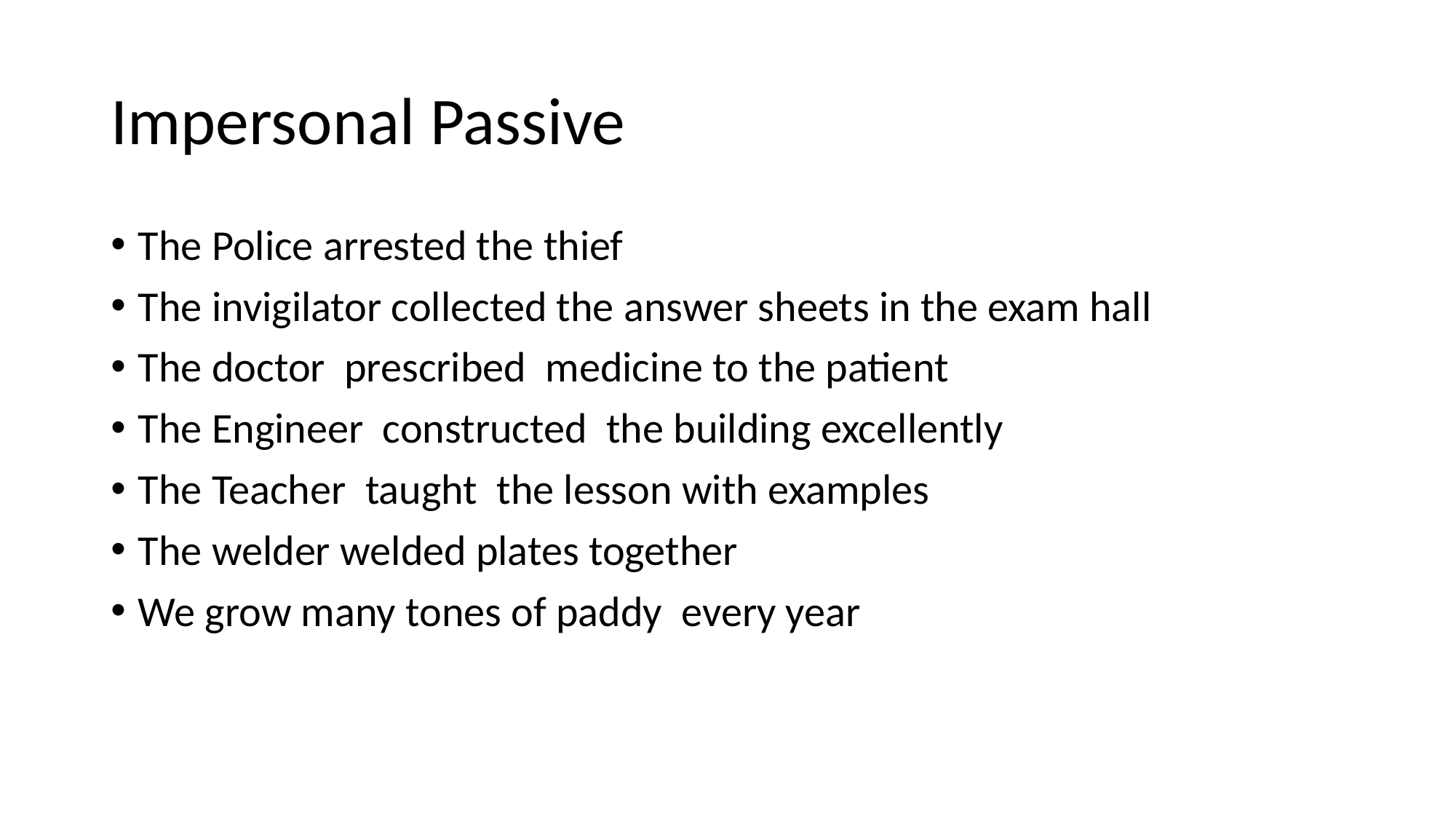

# Impersonal Passive
The Police arrested the thief
The invigilator collected the answer sheets in the exam hall
The doctor  prescribed  medicine to the patient
The Engineer  constructed  the building excellently
The Teacher  taught  the lesson with examples
The welder welded plates together
We grow many tones of paddy  every year